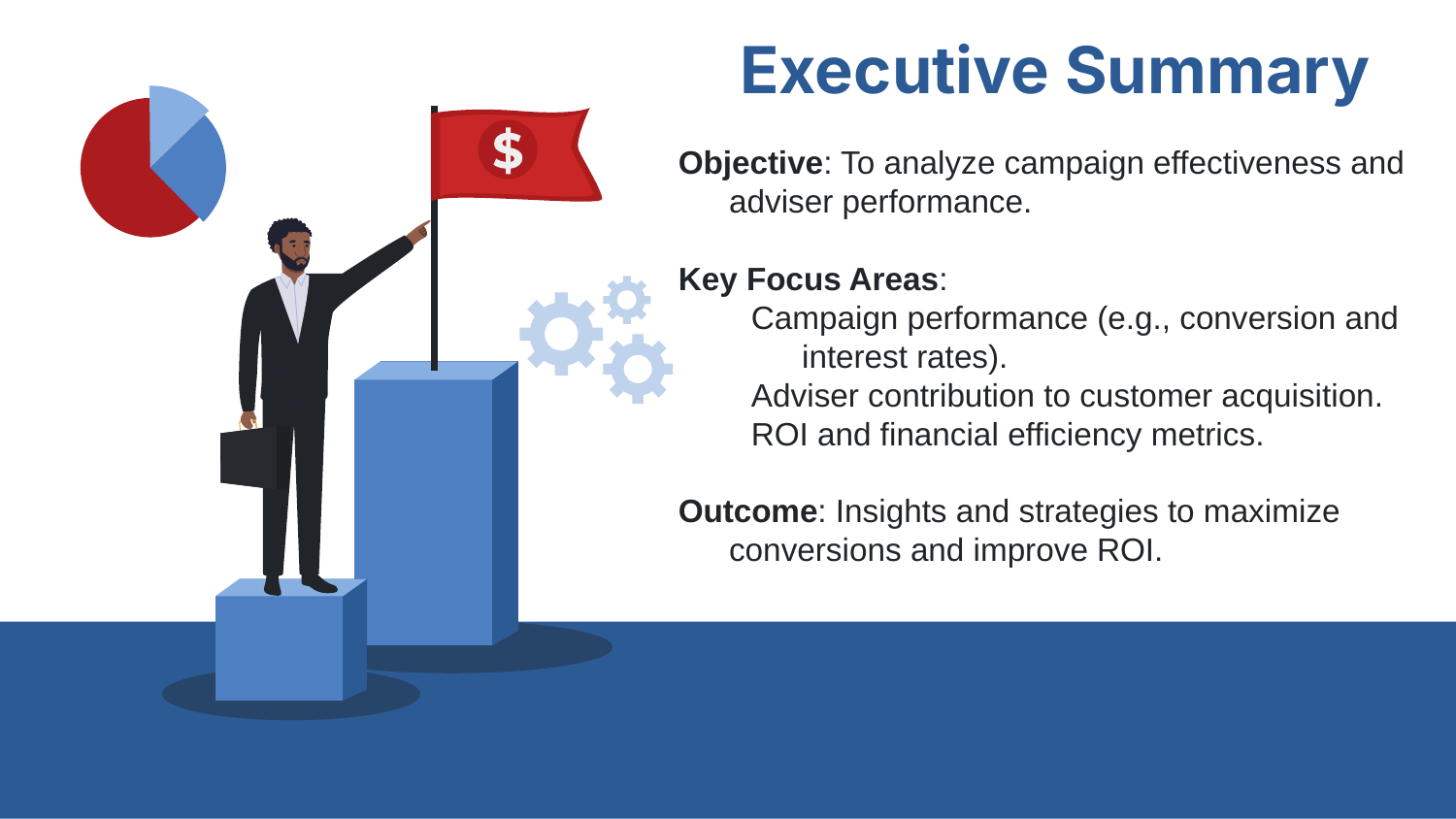

# Executive Summary

Objective: To analyze campaign effectiveness and adviser performance.

Key Focus Areas:
Campaign performance (e.g., conversion and interest rates).
Adviser contribution to customer acquisition.
ROI and financial efficiency metrics.

Outcome: Insights and strategies to maximize conversions and improve ROI.